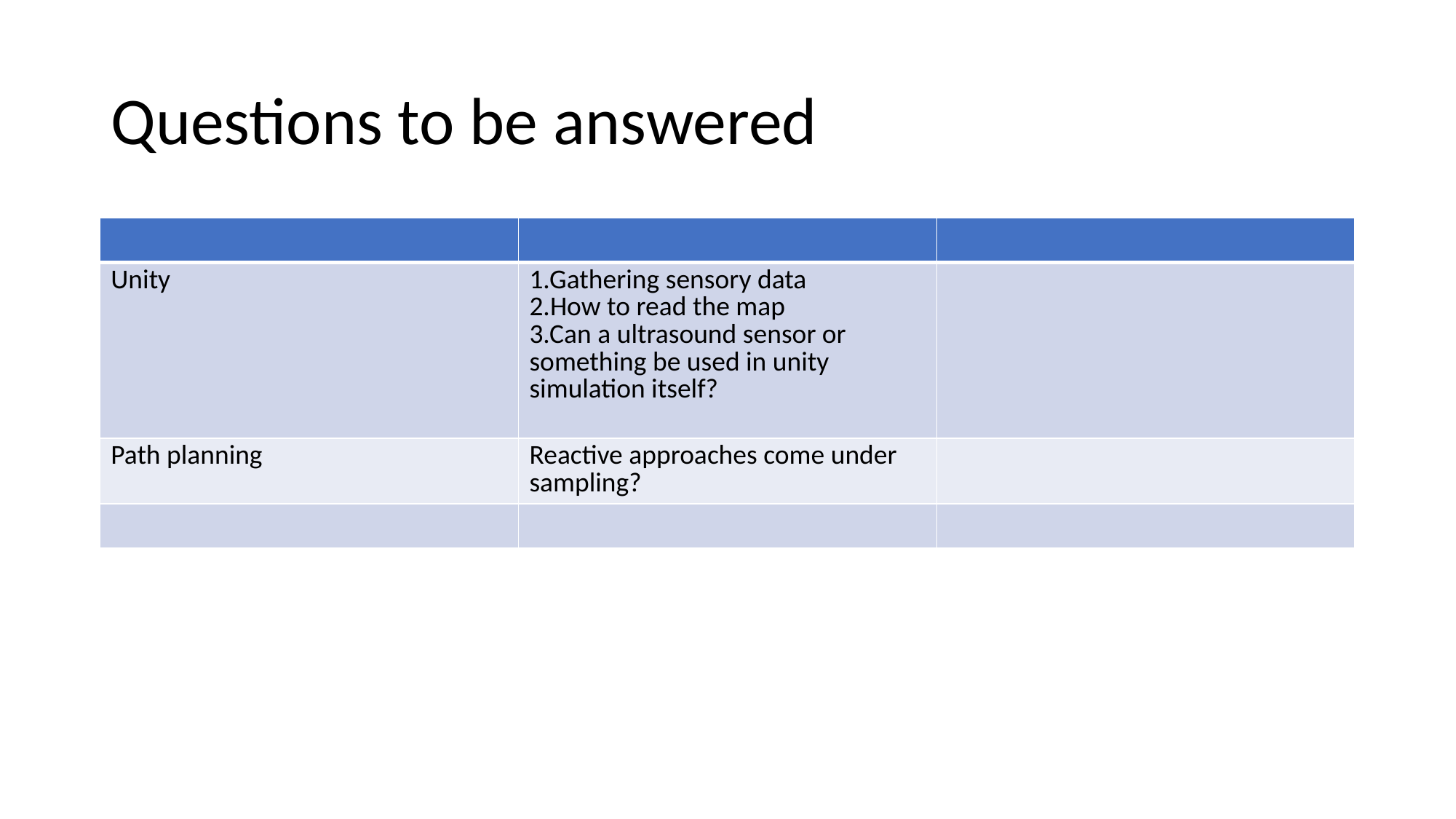

# Questions to be answered
|  |  |  |
| --- | --- | --- |
| Unity | 1.Gathering sensory data 2.How to read the map 3.Can a ultrasound sensor or something be used in unity simulation itself? |  |
| Path planning | Reactive approaches come under sampling? |  |
|  |  |  |